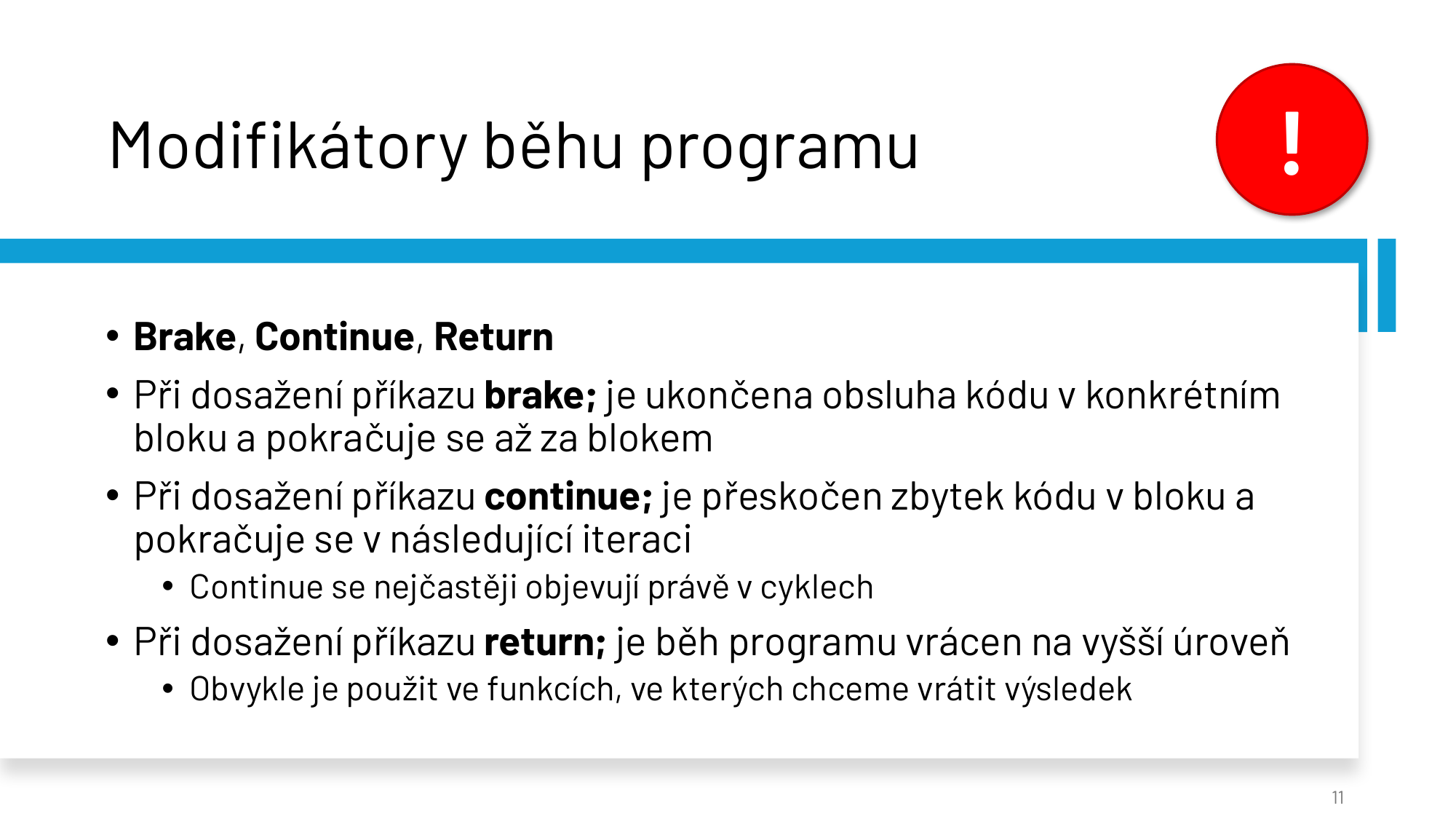

# Modifikátory běhu programu
!

Brake, Continue, Return
Při dosažení příkazu brake; je ukončena obsluha kódu v konkrétním bloku a pokračuje se až za blokem
Při dosažení příkazu continue; je přeskočen zbytek kódu v bloku a pokračuje se v následující iteraci
Continue se nejčastěji objevují právě v cyklech
Při dosažení příkazu return; je běh programu vrácen na vyšší úroveň
Obvykle je použit ve funkcích, ve kterých chceme vrátit výsledek

11